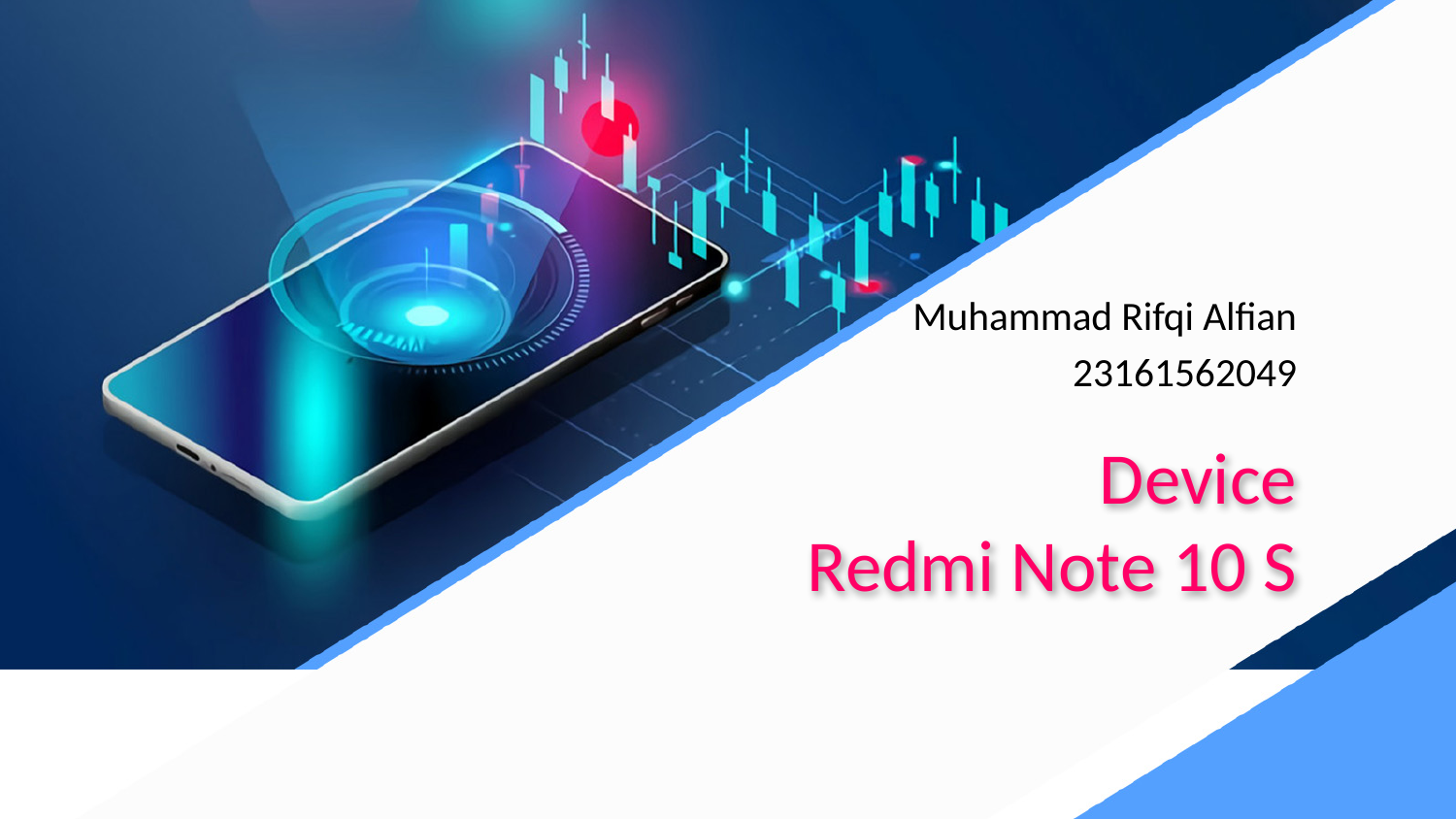

Muhammad Rifqi Alfian
23161562049
# Device Redmi Note 10 S